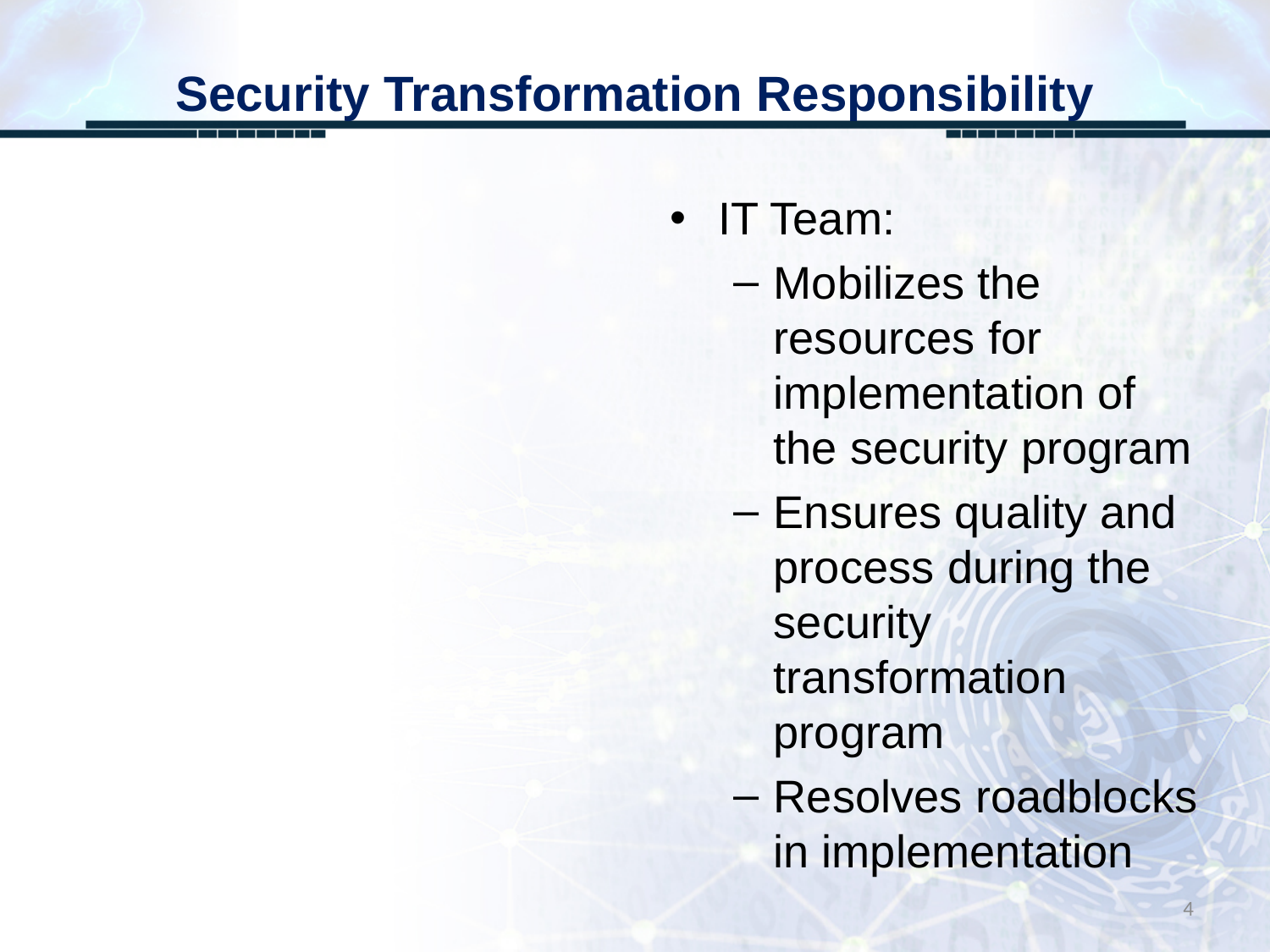

# Security Transformation Responsibility
IT Team:
Mobilizes the resources for implementation of the security program
Ensures quality and process during the security transformation program
Resolves roadblocks in implementation
4